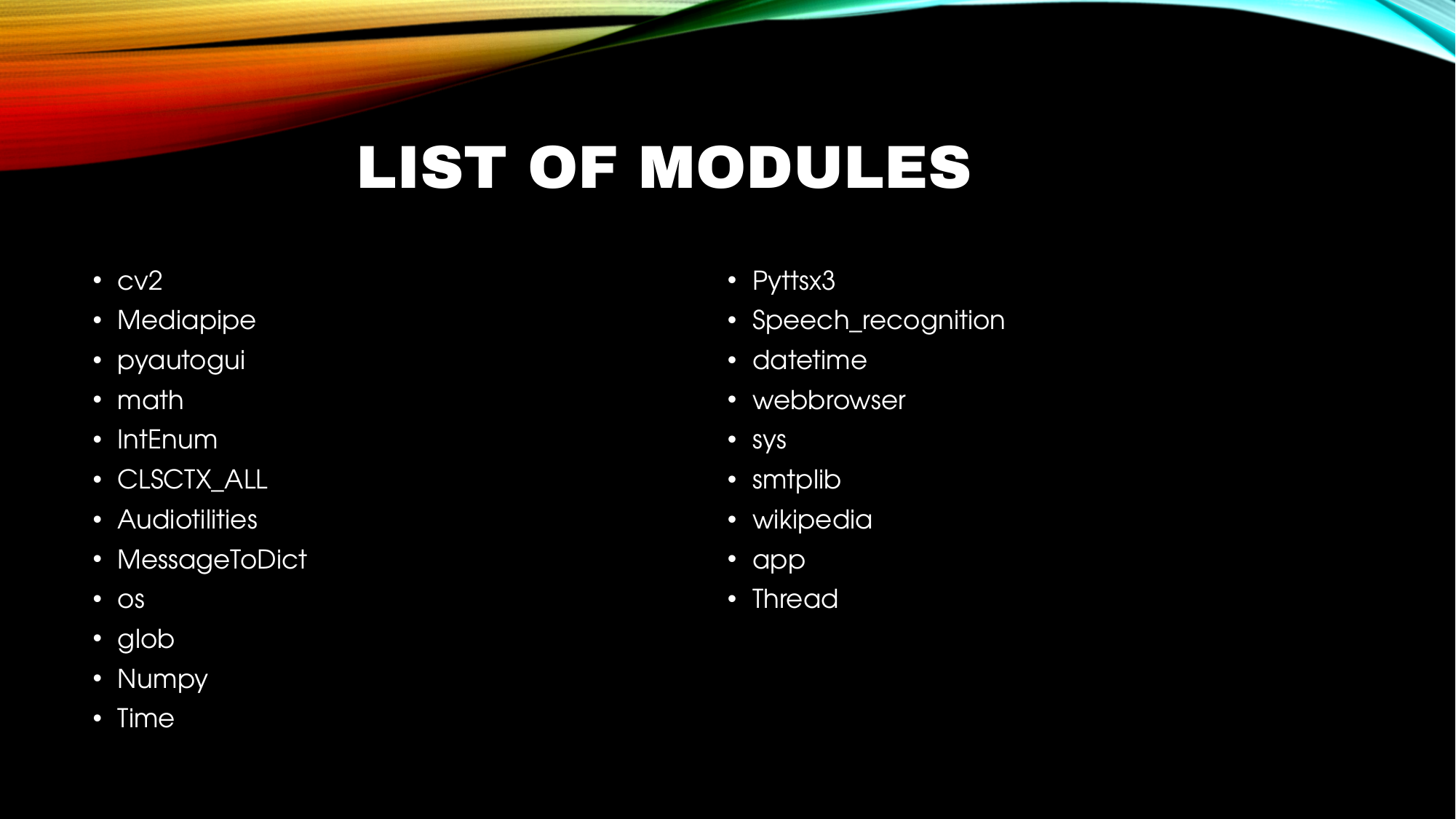

# List of Modules
cv2
Mediapipe
pyautogui
math
IntEnum
CLSCTX_ALL
Audiotilities
MessageToDict
os
glob
Numpy
Time
Pyttsx3
Speech_recognition
datetime
webbrowser
sys
smtplib
wikipedia
app
Thread